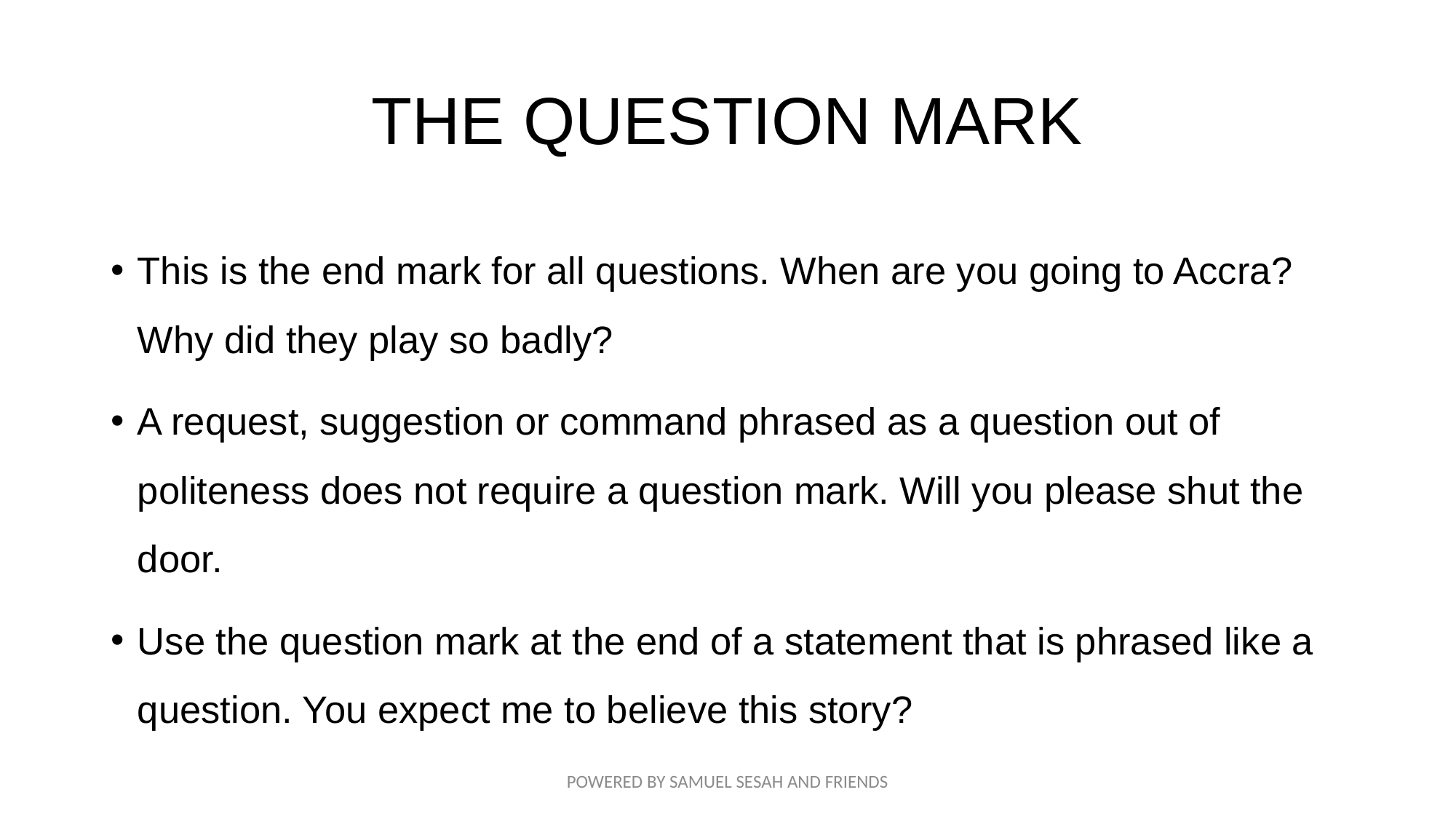

# THE QUESTION MARK
This is the end mark for all questions. When are you going to Accra? Why did they play so badly?
A request, suggestion or command phrased as a question out of politeness does not require a question mark. Will you please shut the door.
Use the question mark at the end of a statement that is phrased like a question. You expect me to believe this story?
POWERED BY SAMUEL SESAH AND FRIENDS